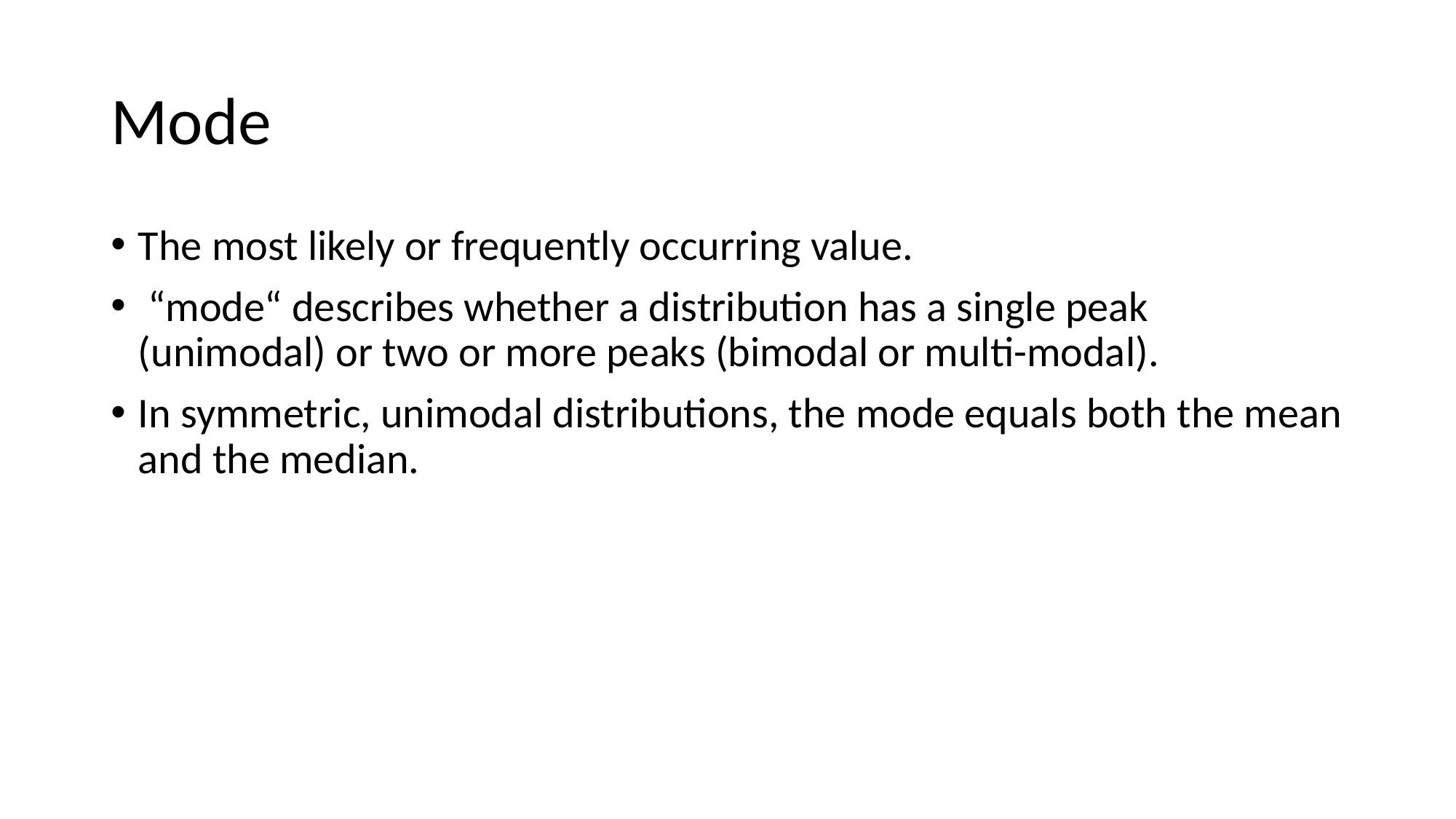

# Mode
The most likely or frequently occurring value.
 “mode“ describes whether a distribution has a single peak (unimodal) or two or more peaks (bimodal or multi-modal).
In symmetric, unimodal distributions, the mode equals both the mean and the median.